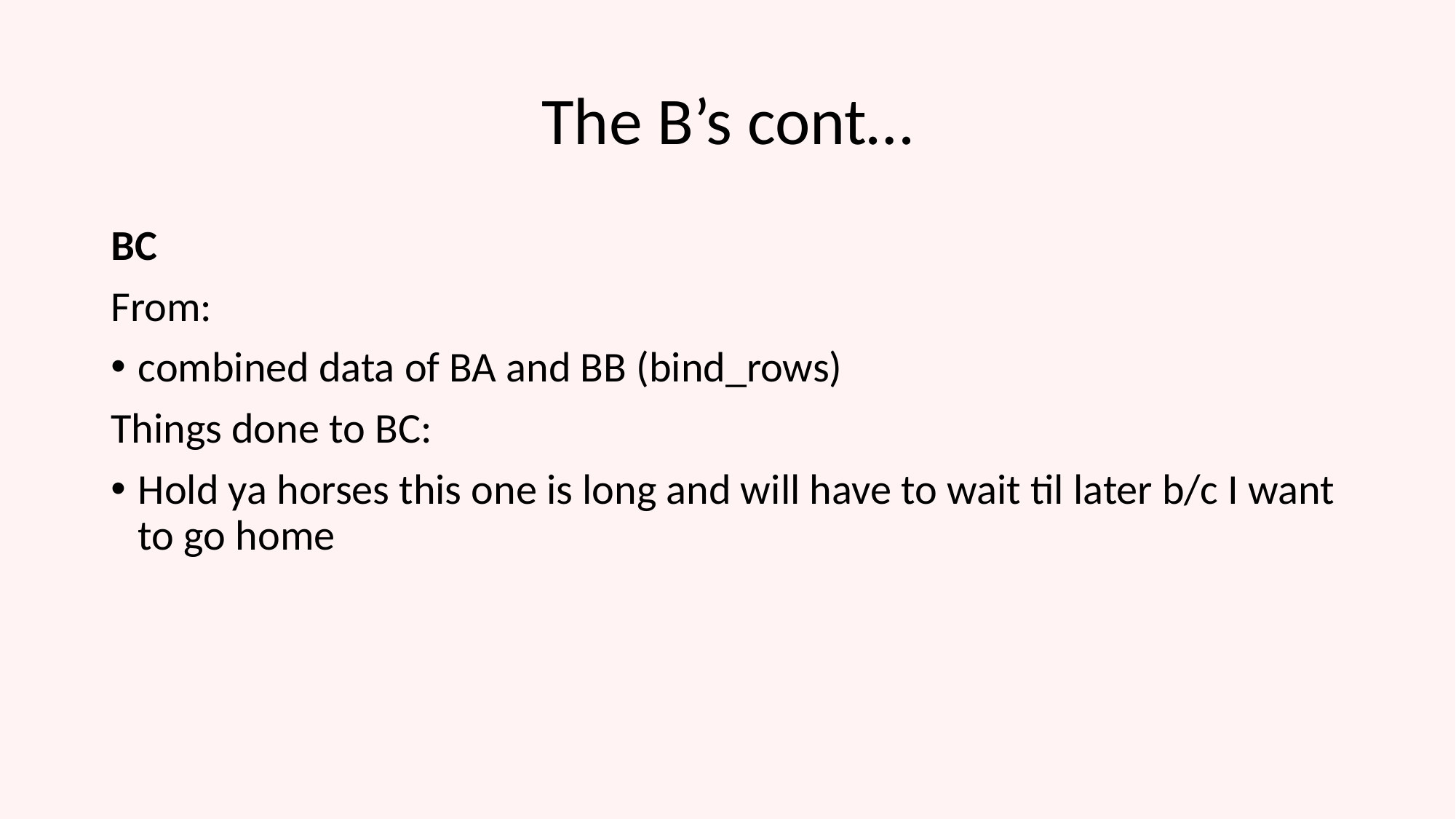

# The B’s cont…
BC
From:
combined data of BA and BB (bind_rows)
Things done to BC:
Hold ya horses this one is long and will have to wait til later b/c I want to go home